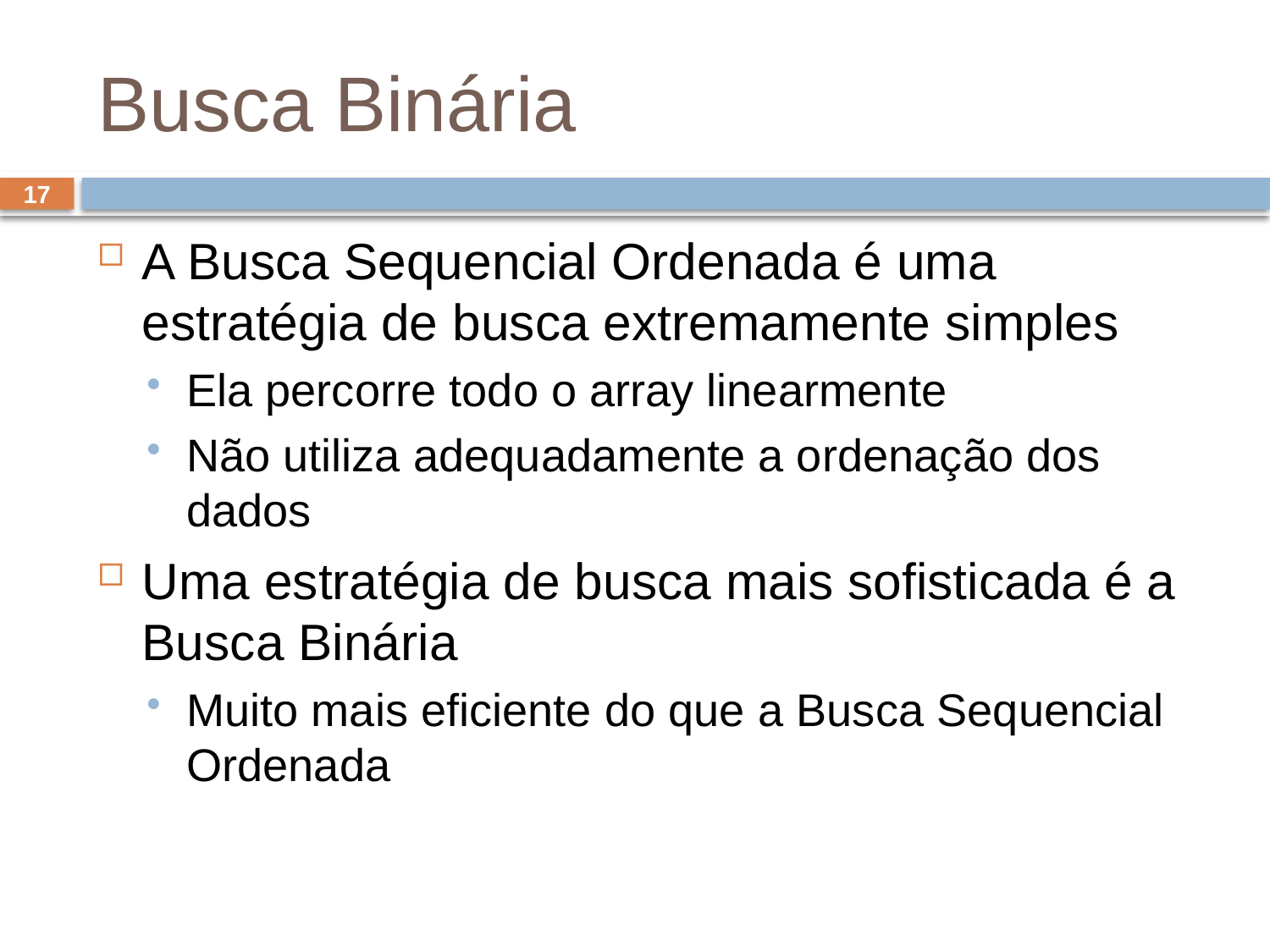

# Busca Binária
17
A Busca Sequencial Ordenada é uma estratégia de busca extremamente simples
Ela percorre todo o array linearmente
Não utiliza adequadamente a ordenação dos dados
Uma estratégia de busca mais sofisticada é a Busca Binária
Muito mais eficiente do que a Busca Sequencial Ordenada